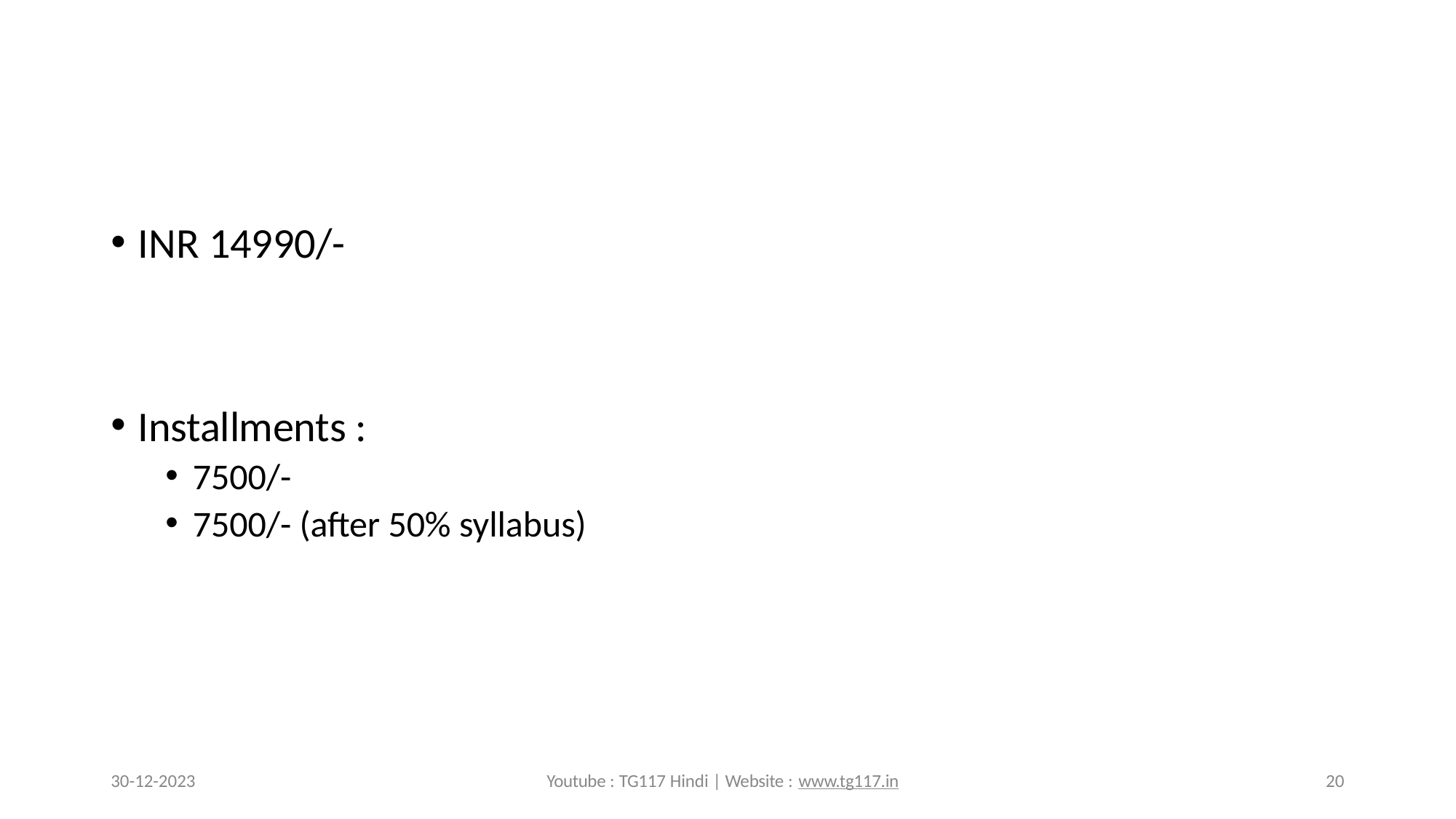

# INR 14990/-
Installments :
7500/-
7500/- (after 50% syllabus)
30-12-2023
Youtube : TG117 Hindi | Website : www.tg117.in
20